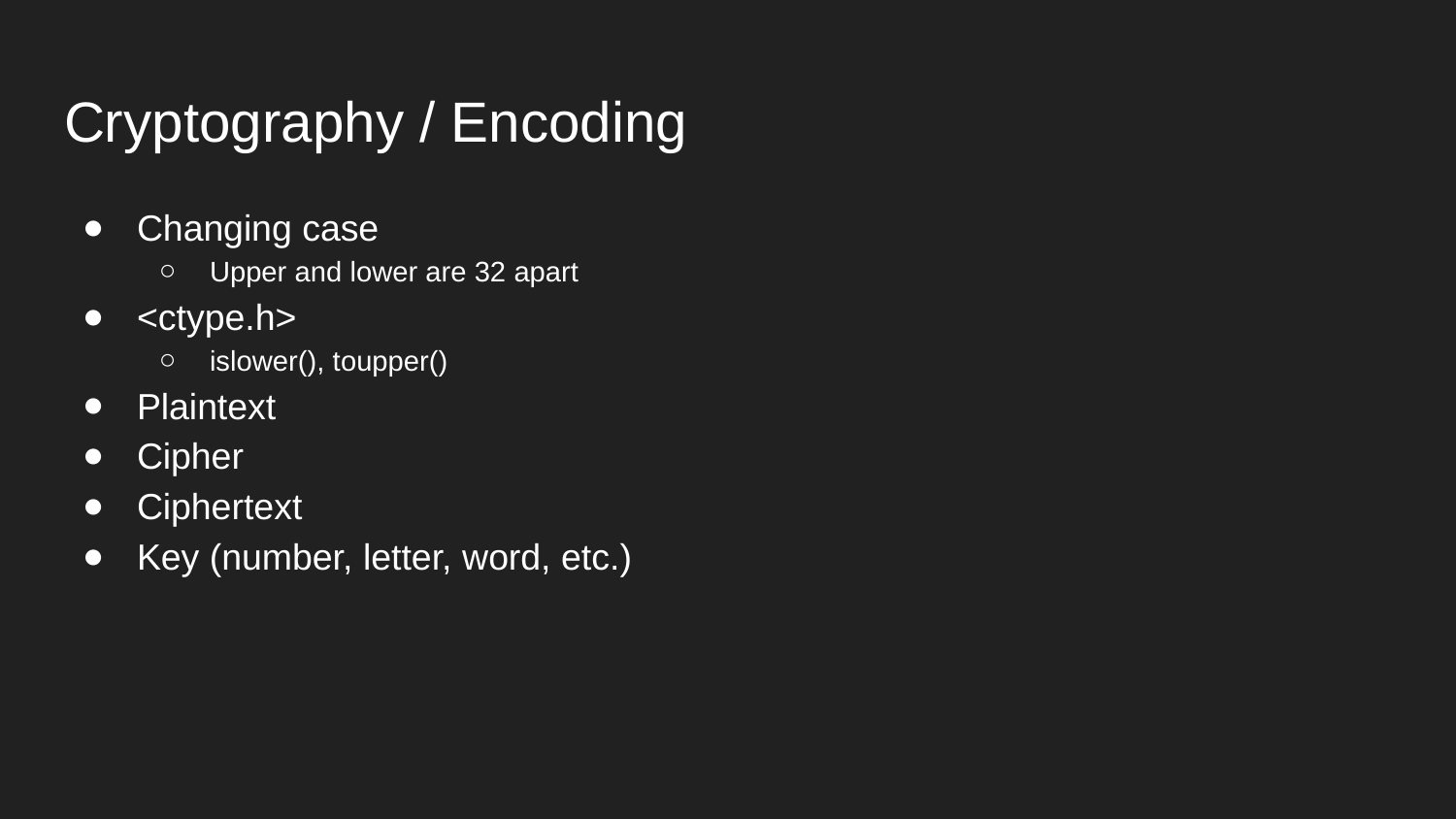

# Cryptography / Encoding
Changing case
Upper and lower are 32 apart
<ctype.h>
islower(), toupper()
Plaintext
Cipher
Ciphertext
Key (number, letter, word, etc.)